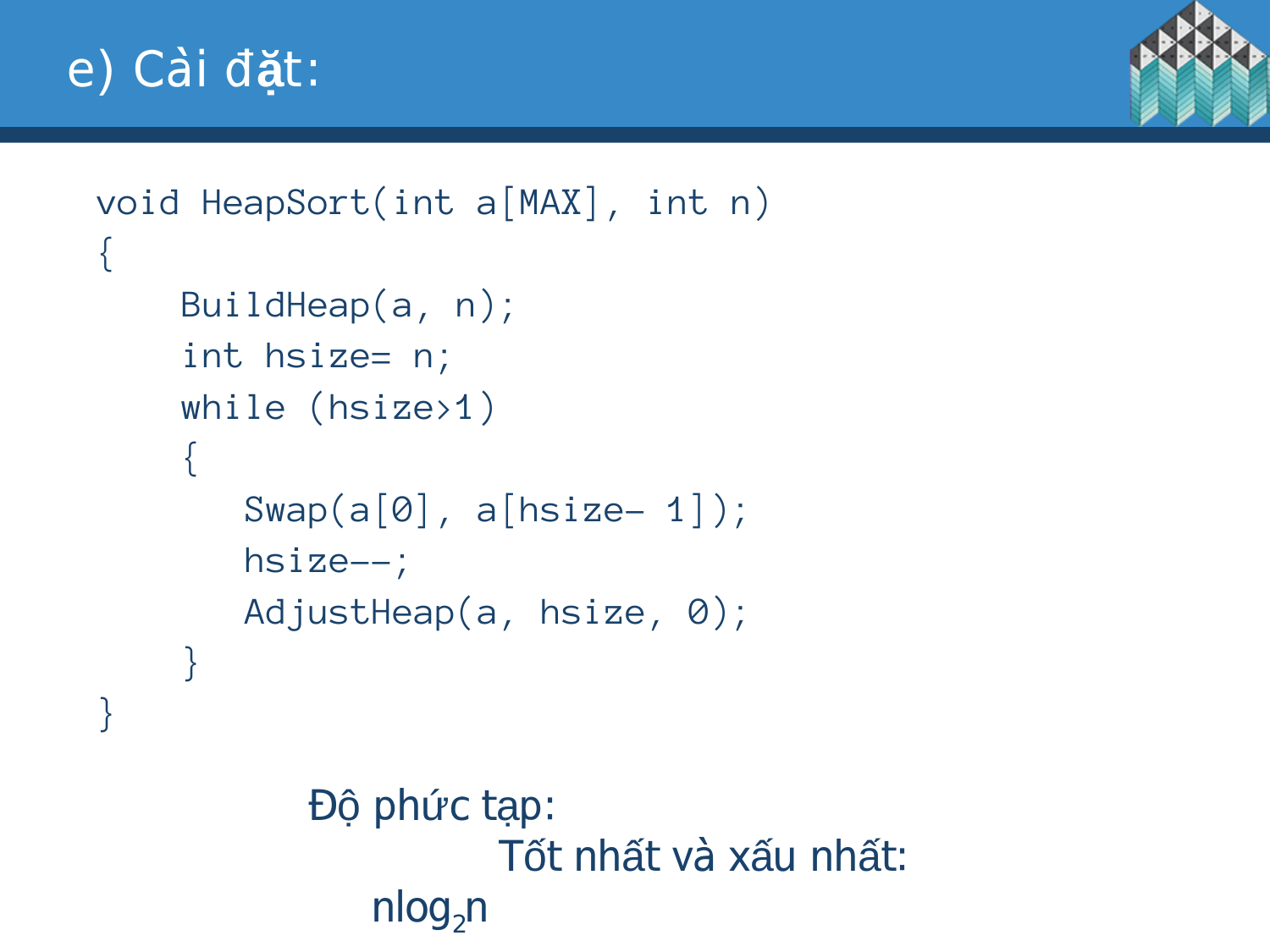

# e) Cài đặt:
void HeapSort(int a[MAX], int n)
{
    BuildHeap(a, n);
    int hsize= n;
    while (hsize>1)
    {
	 Swap(a[0], a[hsize- 1]);
	 hsize--;
	 AdjustHeap(a, hsize, 0);
    }
}
Độ phức tạp:
		Tốt nhất và xấu nhất:   nlog2n